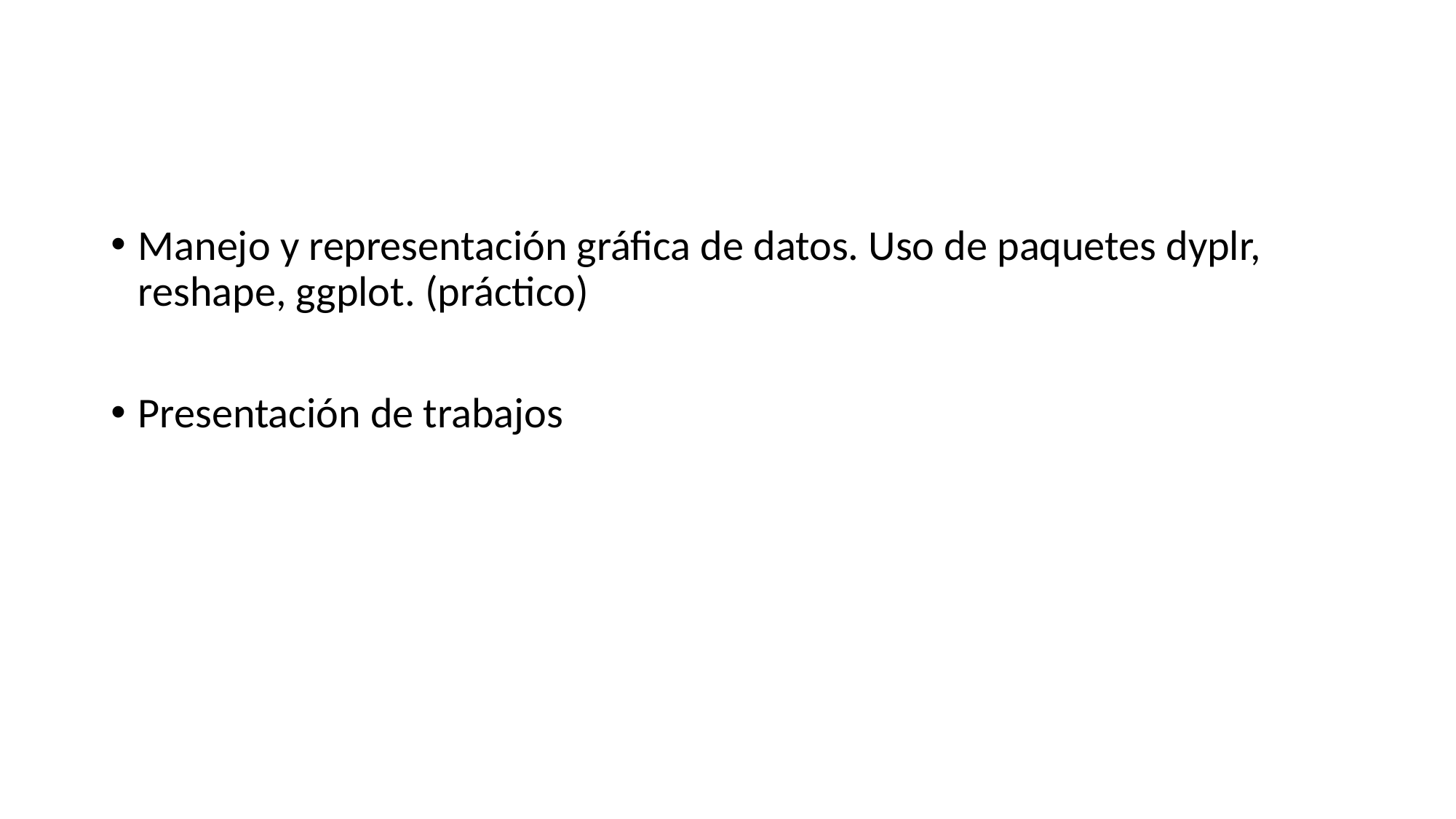

#
Manejo y representación gráfica de datos. Uso de paquetes dyplr, reshape, ggplot. (práctico)

Presentación de trabajos